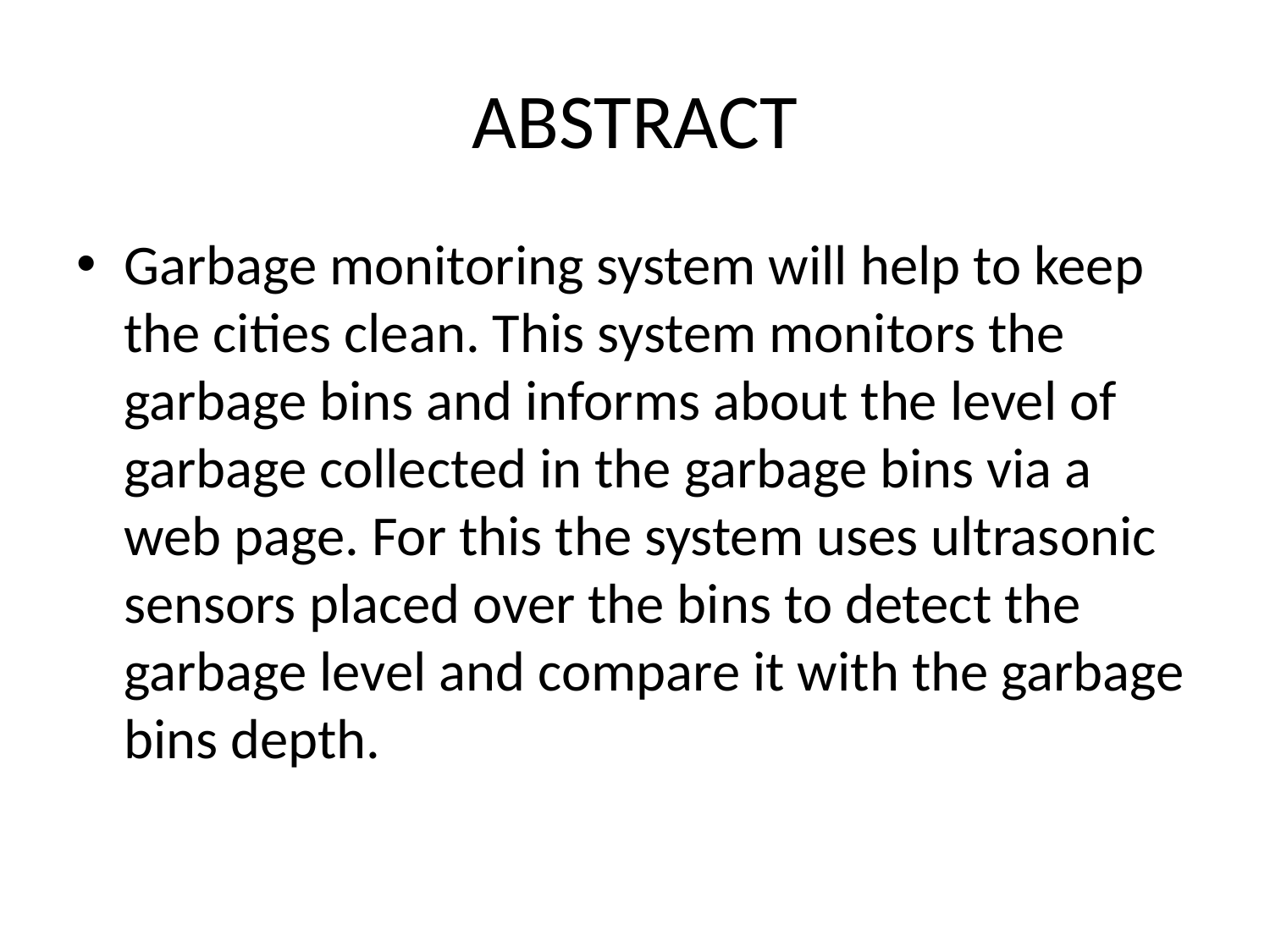

# ABSTRACT
Garbage monitoring system will help to keep the cities clean. This system monitors the garbage bins and informs about the level of garbage collected in the garbage bins via a web page. For this the system uses ultrasonic sensors placed over the bins to detect the garbage level and compare it with the garbage bins depth.